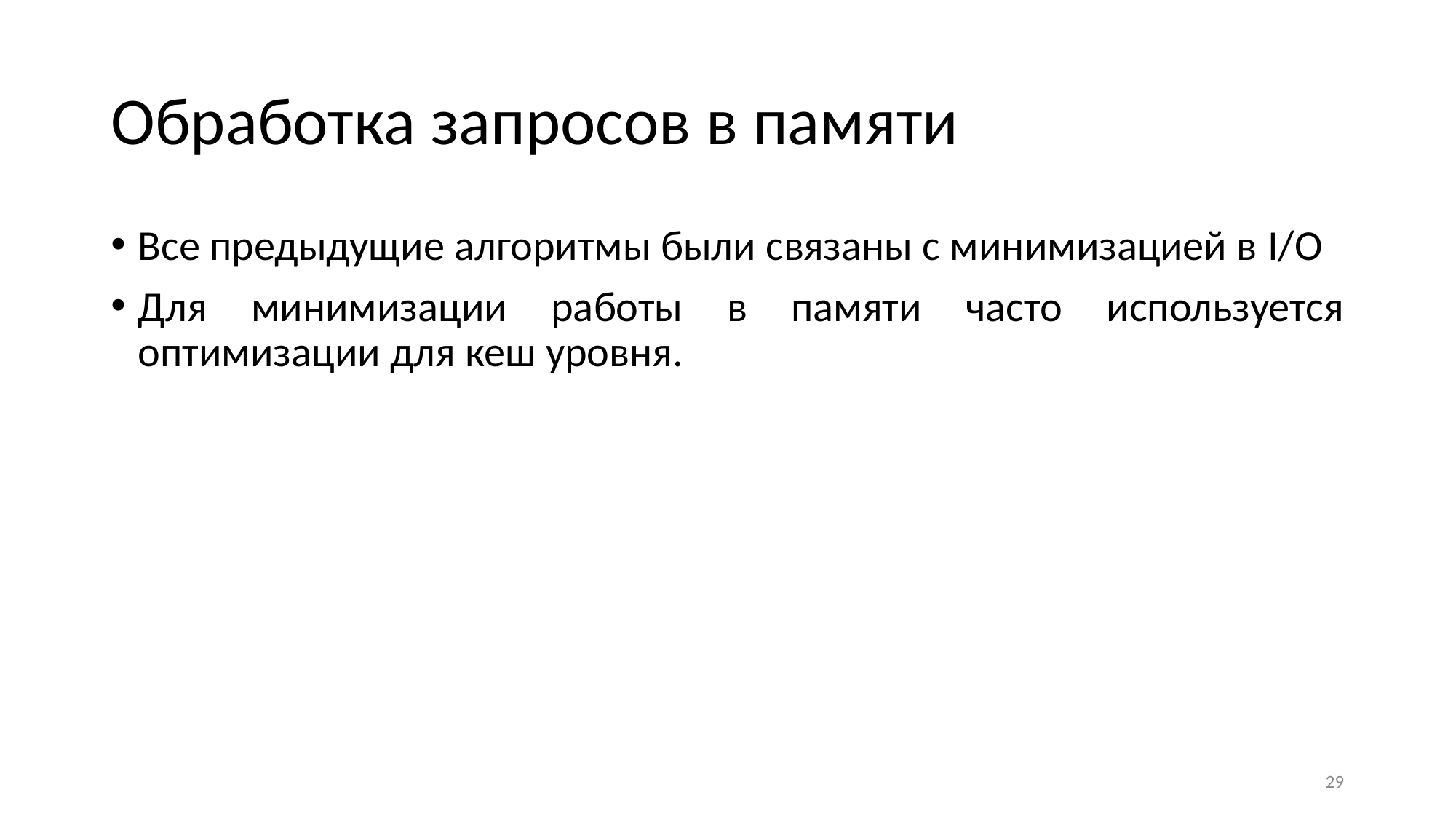

# Обработка запросов в памяти
Все предыдущие алгоритмы были связаны с минимизацией в I/O
Для минимизации работы в памяти часто используется оптимизации для кеш уровня.
29